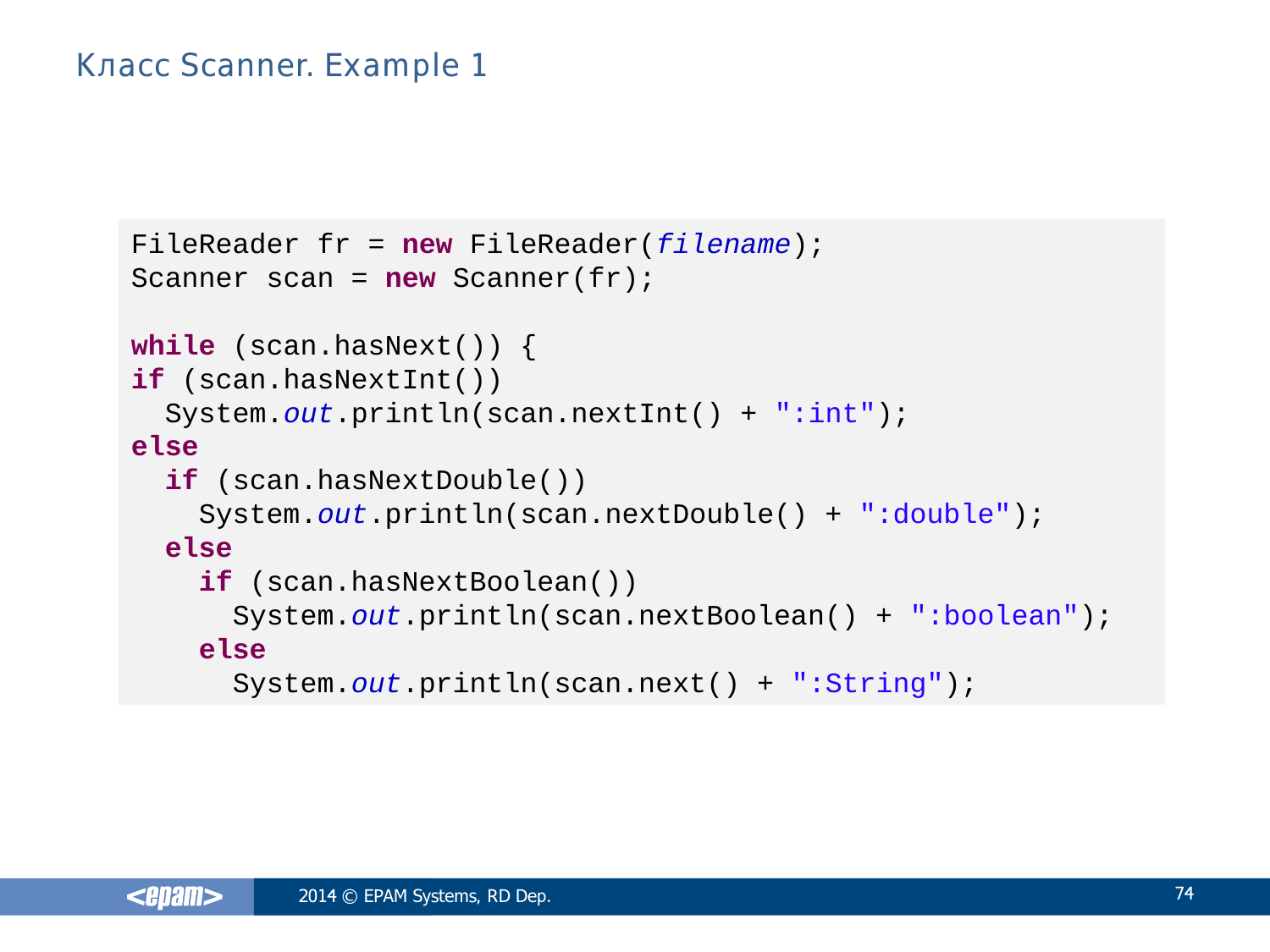

# Класс Scanner. Example 1
FileReader fr = new FileReader(filename);
Scanner scan = new Scanner(fr);

while (scan.hasNext()) {
if (scan.hasNextInt())
  System.out.println(scan.nextInt() + ":int");
else
  if (scan.hasNextDouble())
    System.out.println(scan.nextDouble() + ":double");
  else
    if (scan.hasNextBoolean())
      System.out.println(scan.nextBoolean() + ":boolean");
    else
      System.out.println(scan.next() + ":String");
74
2014 © EPAM Systems, RD Dep.